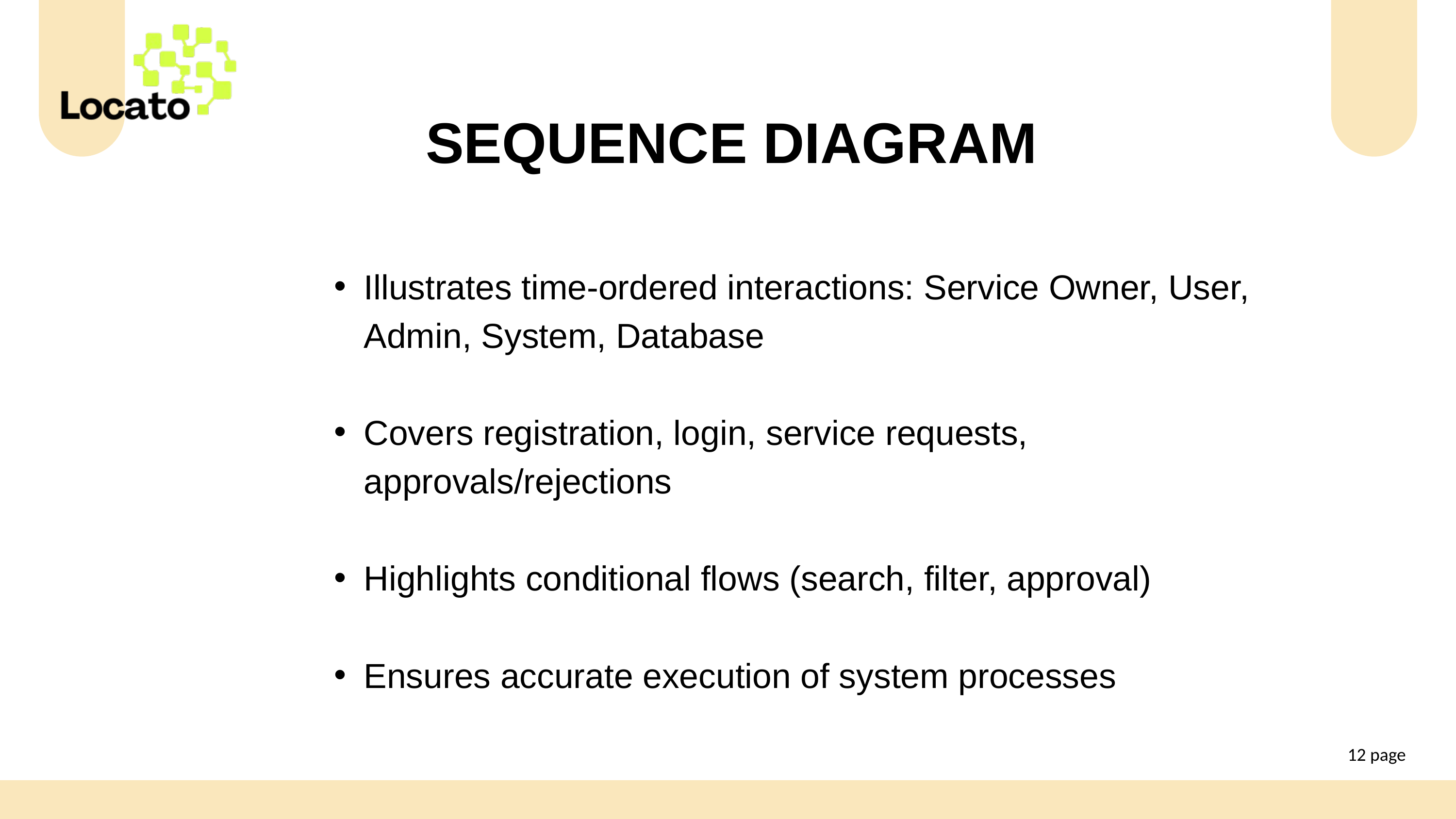

SEQUENCE DIAGRAM
Illustrates time-ordered interactions: Service Owner, User, Admin, System, Database

Covers registration, login, service requests, approvals/rejections

Highlights conditional flows (search, filter, approval)

Ensures accurate execution of system processes

12 page